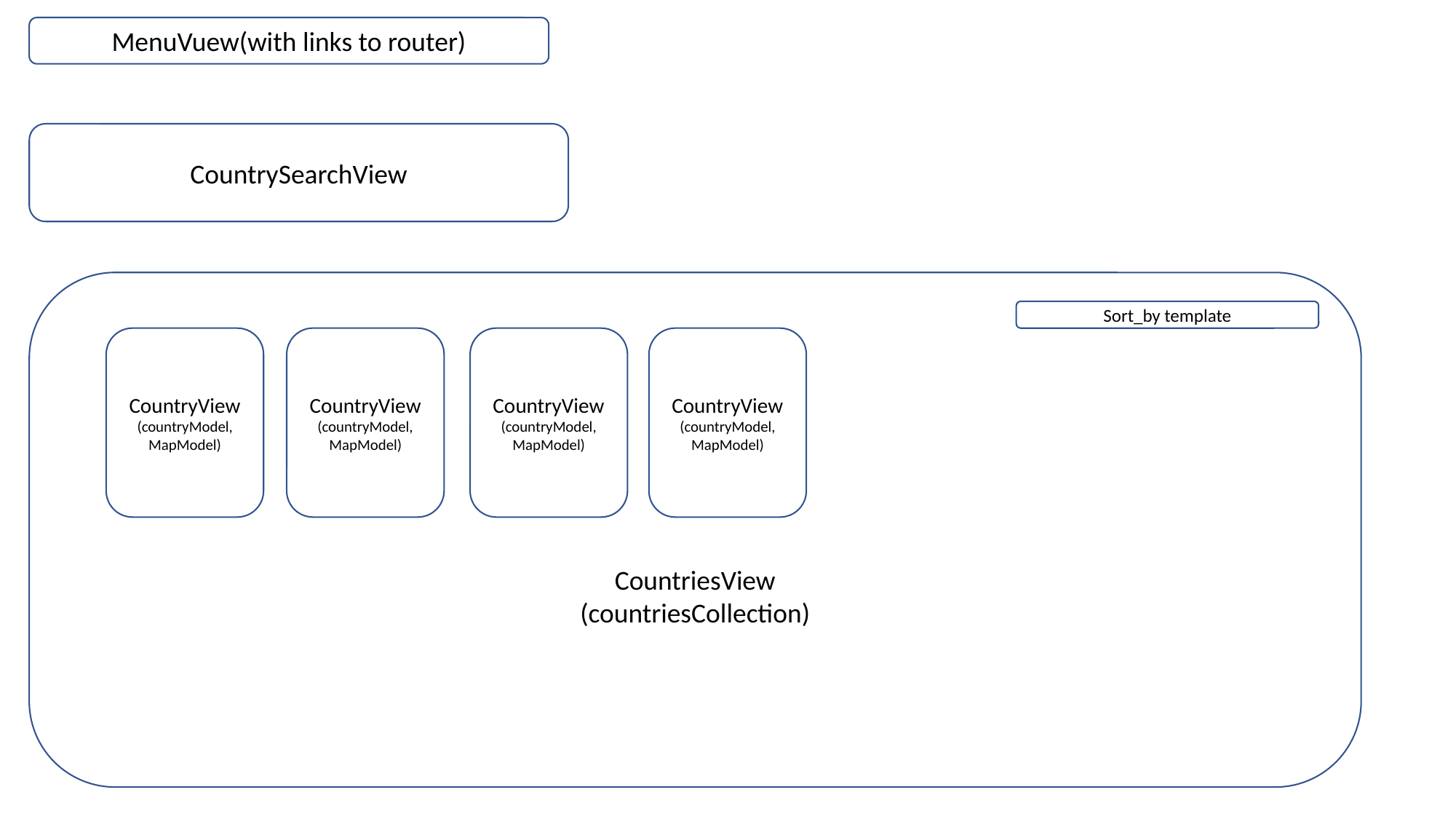

MenuVuew(with links to router)
CountrySearchView

CountriesView
(countriesCollection)
Sort_by template
CountryView
(countryModel,
MapModel)
CountryView
(countryModel,
MapModel)
CountryView
(countryModel,
MapModel)
CountryView
(countryModel,
MapModel)